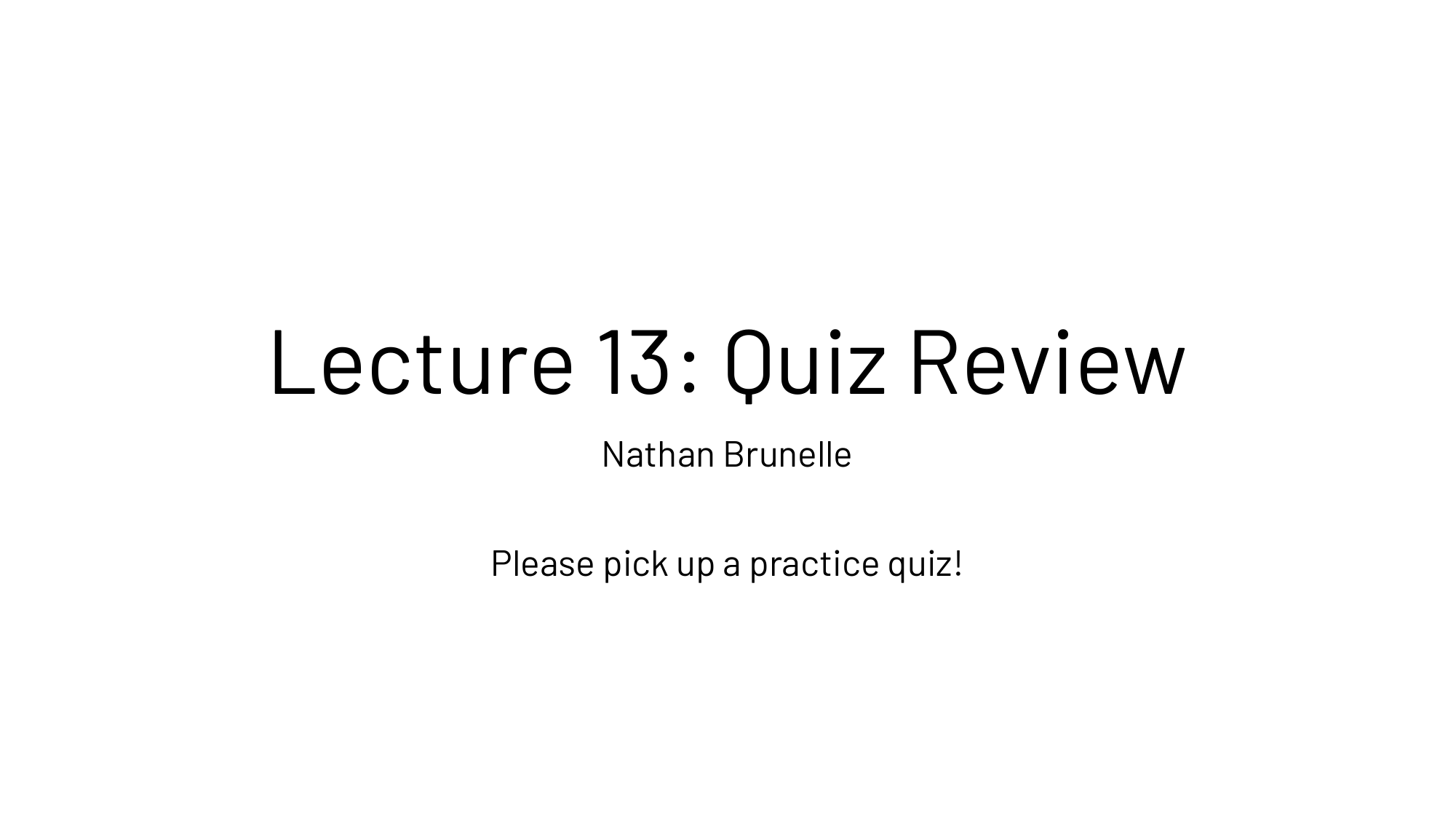

# Lecture 13: Quiz Review
Nathan Brunelle

Please pick up a practice quiz!